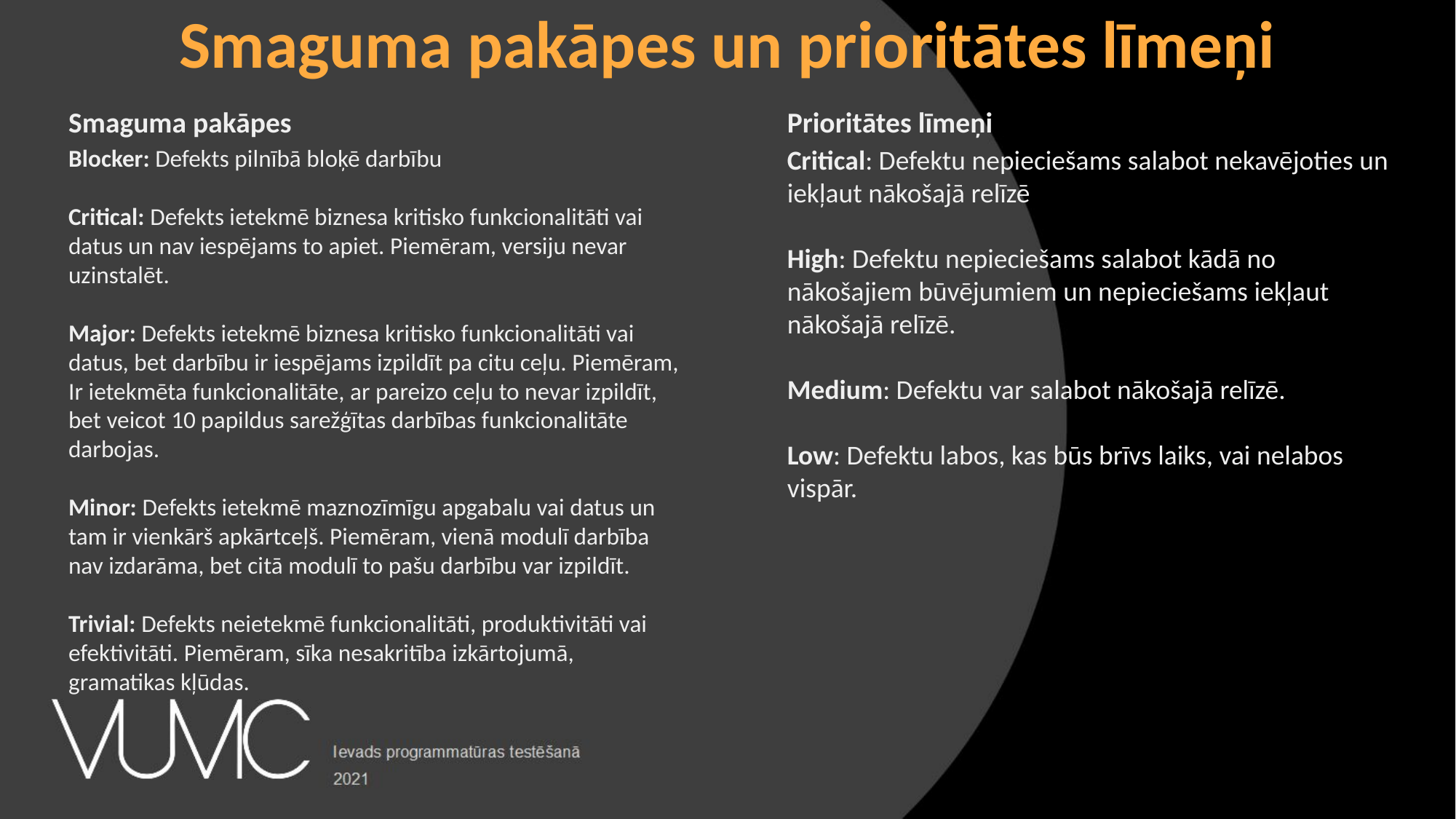

Smaguma pakāpes un prioritātes līmeņi
Smaguma pakāpes
Prioritātes līmeņi
Blocker: Defekts pilnībā bloķē darbību

Critical: Defekts ietekmē biznesa kritisko funkcionalitāti vai datus un nav iespējams to apiet. Piemēram, versiju nevar uzinstalēt.

Major: Defekts ietekmē biznesa kritisko funkcionalitāti vai datus, bet darbību ir iespējams izpildīt pa citu ceļu. Piemēram, Ir ietekmēta funkcionalitāte, ar pareizo ceļu to nevar izpildīt, bet veicot 10 papildus sarežģītas darbības funkcionalitāte darbojas.

Minor: Defekts ietekmē maznozīmīgu apgabalu vai datus un tam ir vienkārš apkārtceļš. Piemēram, vienā modulī darbība nav izdarāma, bet citā modulī to pašu darbību var izpildīt.

Trivial: Defekts neietekmē funkcionalitāti, produktivitāti vai efektivitāti. Piemēram, sīka nesakritība izkārtojumā, gramatikas kļūdas.
Critical: Defektu nepieciešams salabot nekavējoties un iekļaut nākošajā relīzē

High: Defektu nepieciešams salabot kādā no nākošajiem būvējumiem un nepieciešams iekļaut nākošajā relīzē.

Medium: Defektu var salabot nākošajā relīzē.

Low: Defektu labos, kas būs brīvs laiks, vai nelabos vispār.